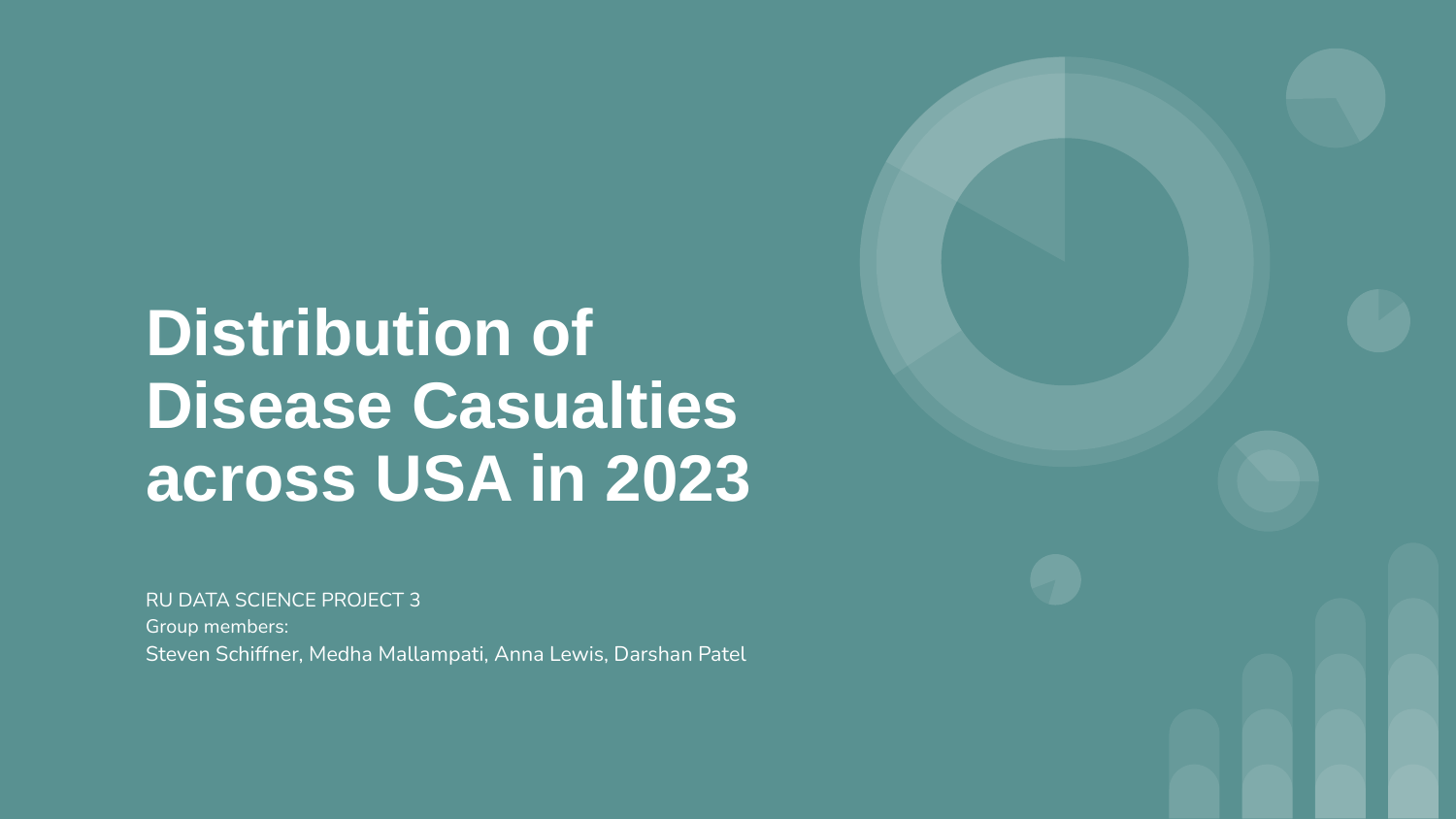

# Distribution of Disease Casualties across USA in 2023
RU DATA SCIENCE PROJECT 3
Group members:
Steven Schiffner, Medha Mallampati, Anna Lewis, Darshan Patel